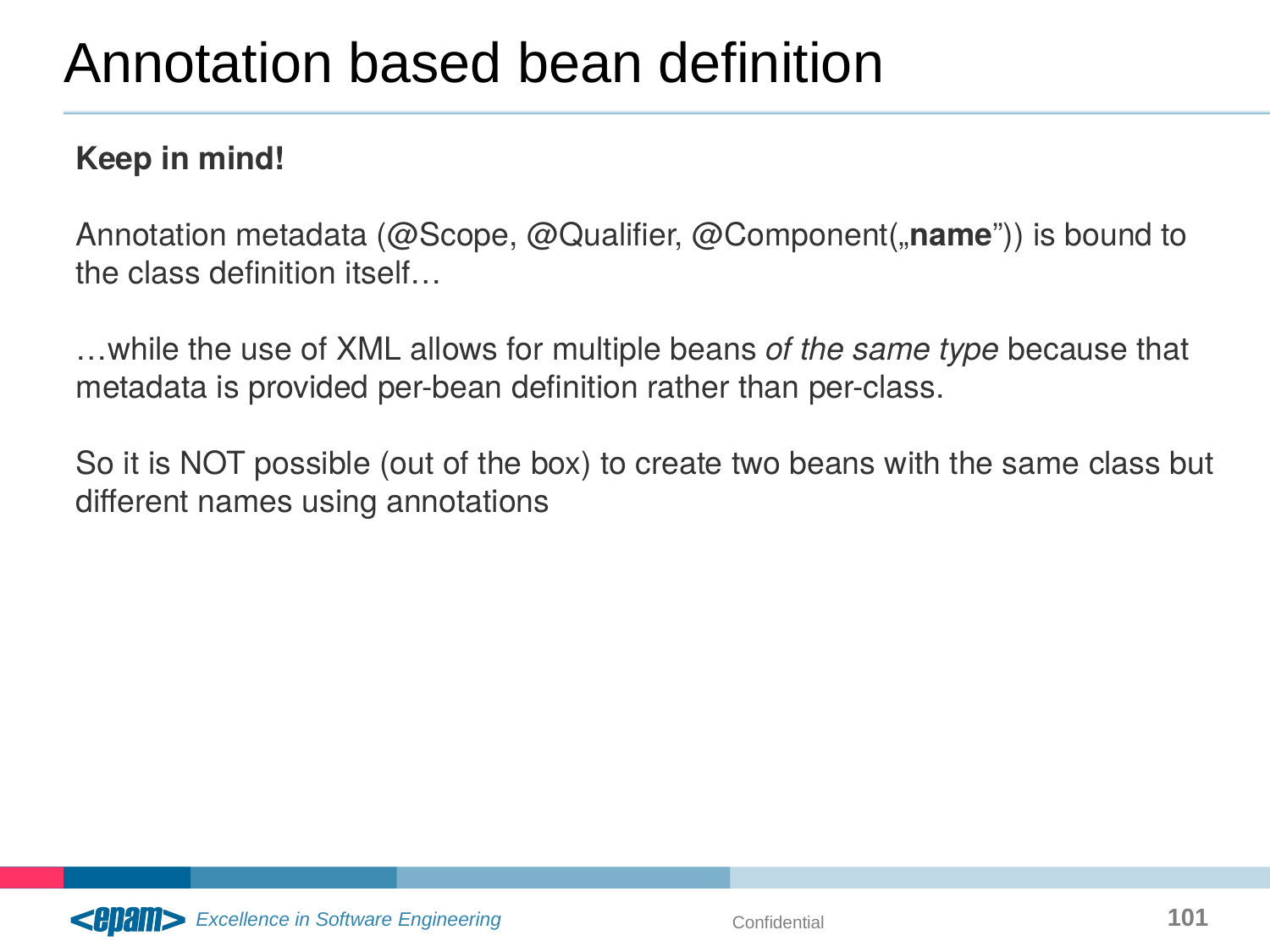

# Annotation based bean definition
Keep in mind!

Annotation metadata (@Scope, @Qualifier, @Component(„name”)) is bound to the class definition itself…

…while the use of XML allows for multiple beans of the same type because that metadata is provided per-bean definition rather than per-class.

So it is NOT possible (out of the box) to create two beans with the same class but different names using annotations

101
Confidential